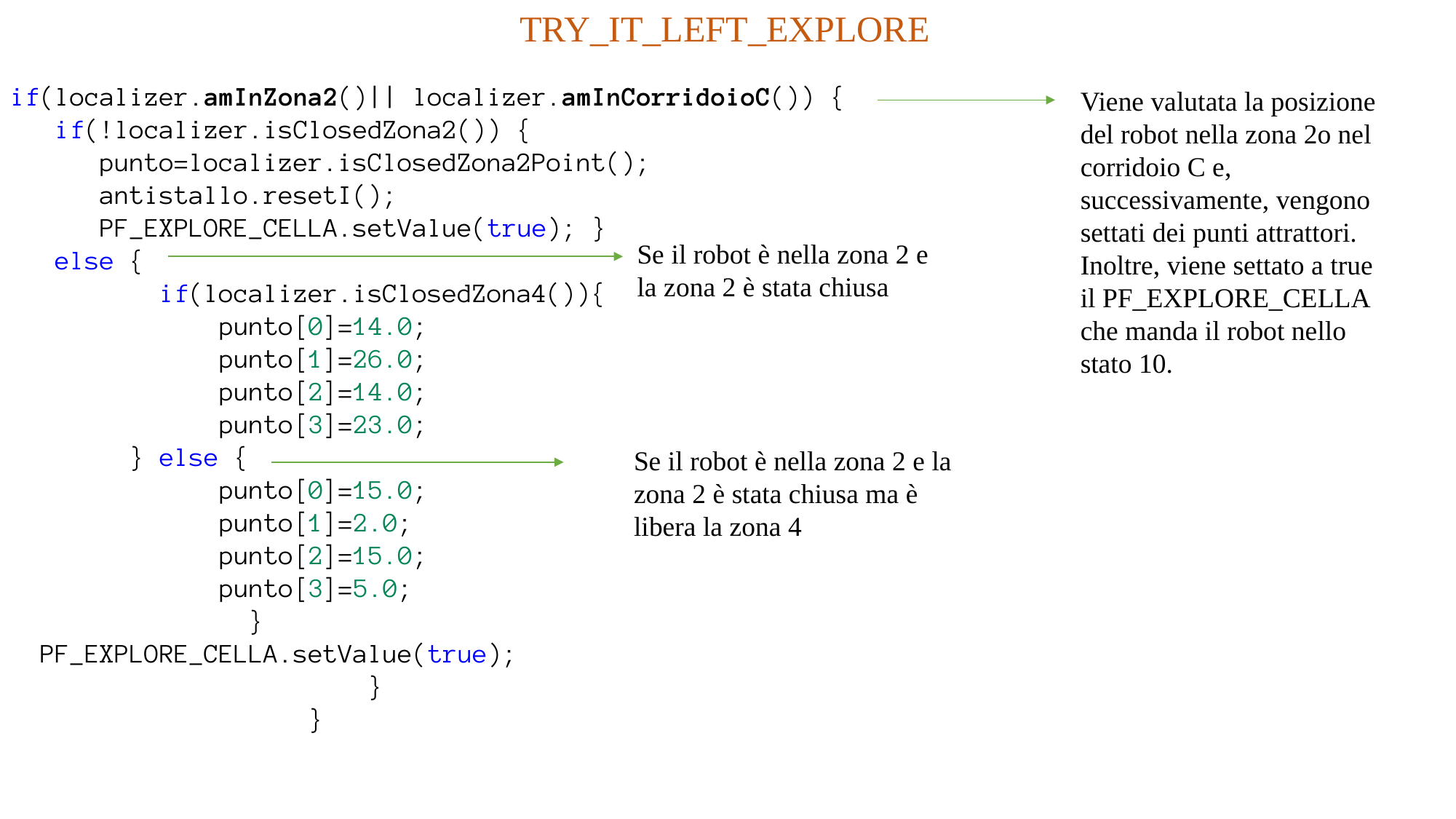

TRY_IT_LEFT_EXPLORE
if(localizer.amInZona2()|| localizer.amInCorridoioC()) {
   if(!localizer.isClosedZona2()) {
      punto=localizer.isClosedZona2Point();
      antistallo.resetI();
      PF_EXPLORE_CELLA.setValue(true); }
   else {
          if(localizer.isClosedZona4()){
              punto[0]=14.0;
              punto[1]=26.0;
              punto[2]=14.0;
              punto[3]=23.0;
        } else {
              punto[0]=15.0;
              punto[1]=2.0;
              punto[2]=15.0;
              punto[3]=5.0;
                }
  PF_EXPLORE_CELLA.setValue(true);
                        }
                    }
Viene valutata la posizione del robot nella zona 2o nel corridoio C e, successivamente, vengono settati dei punti attrattori. Inoltre, viene settato a true il PF_EXPLORE_CELLA che manda il robot nello stato 10.
Se il robot è nella zona 2 e la zona 2 è stata chiusa
Se il robot è nella zona 2 e la zona 2 è stata chiusa ma è libera la zona 4